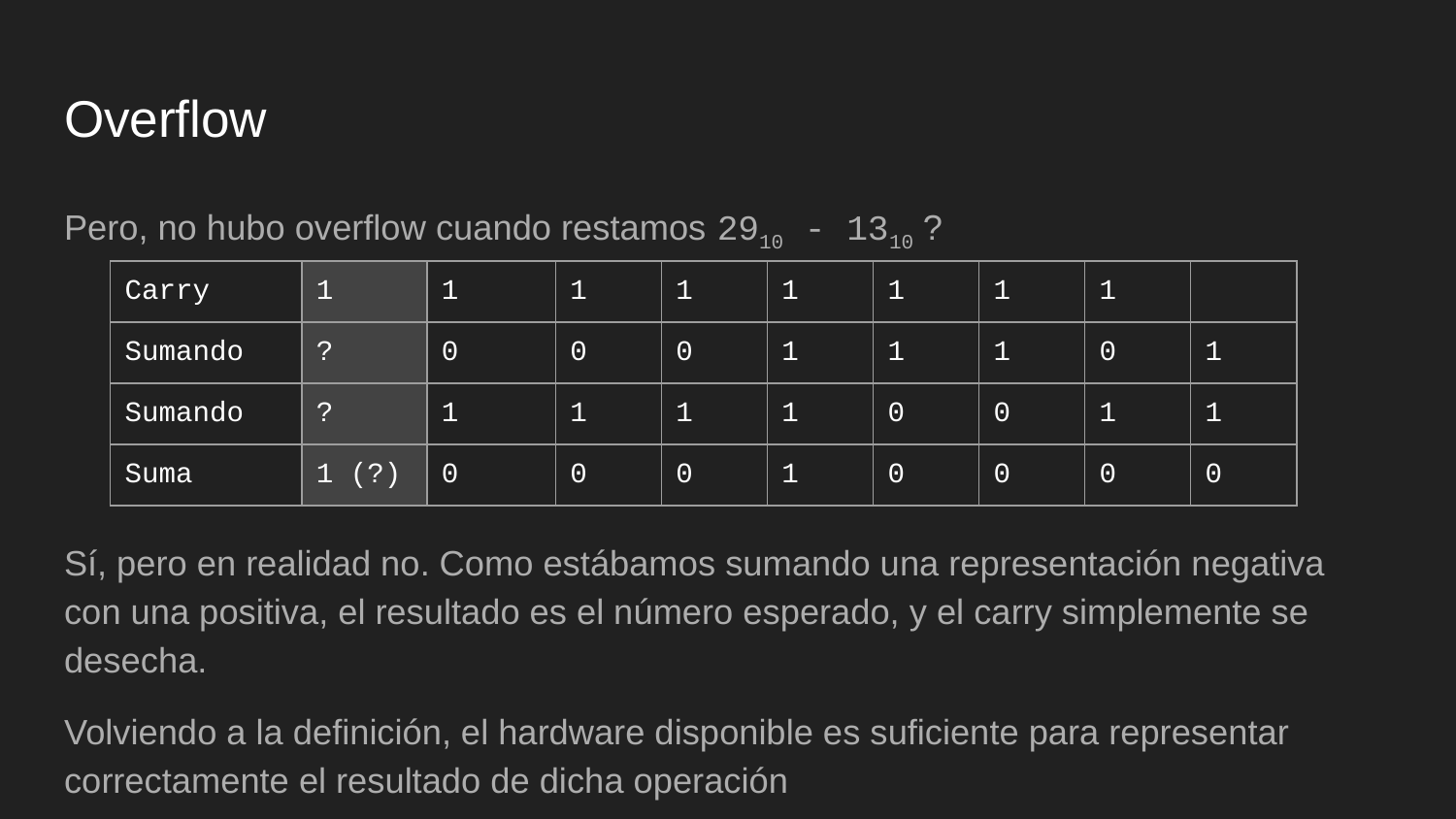

# Overflow
Pero, no hubo overflow cuando restamos 2910 - 1310 ?

Sí, pero en realidad no. Como estábamos sumando una representación negativa con una positiva, el resultado es el número esperado, y el carry simplemente se desecha.
Volviendo a la definición, el hardware disponible es suficiente para representar correctamente el resultado de dicha operación
| Carry | 1 | 1 | 1 | 1 | 1 | 1 | 1 | 1 |  |
| --- | --- | --- | --- | --- | --- | --- | --- | --- | --- |
| Sumando | ? | 0 | 0 | 0 | 1 | 1 | 1 | 0 | 1 |
| Sumando | ? | 1 | 1 | 1 | 1 | 0 | 0 | 1 | 1 |
| Suma | 1 (?) | 0 | 0 | 0 | 1 | 0 | 0 | 0 | 0 |